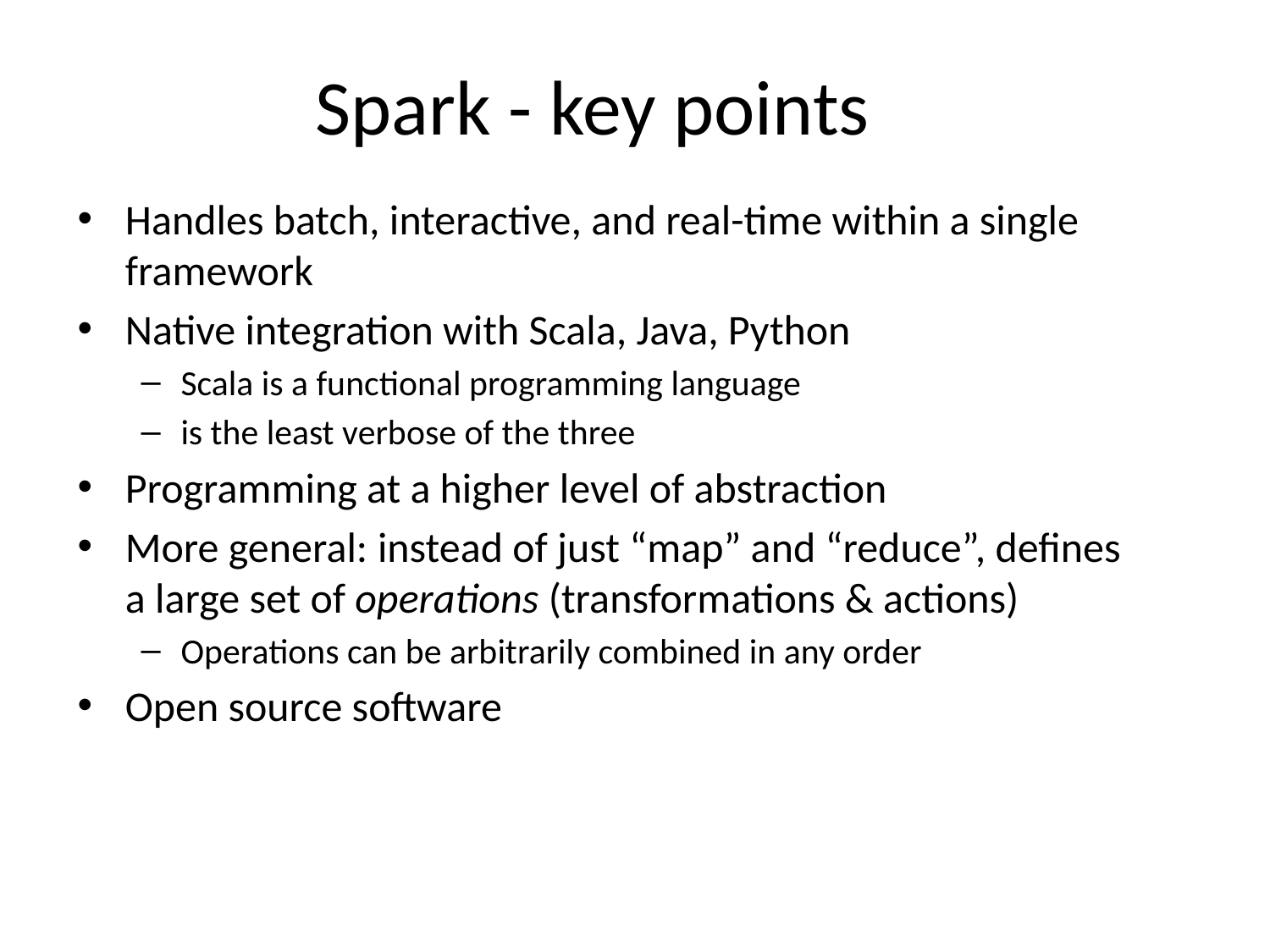

# Spark - key points
Handles batch, interactive, and real-time within a single framework
Native integration with Scala, Java, Python
Scala is a functional programming language
is the least verbose of the three
Programming at a higher level of abstraction
More general: instead of just “map” and “reduce”, defines a large set of operations (transformations & actions)
Operations can be arbitrarily combined in any order
Open source software